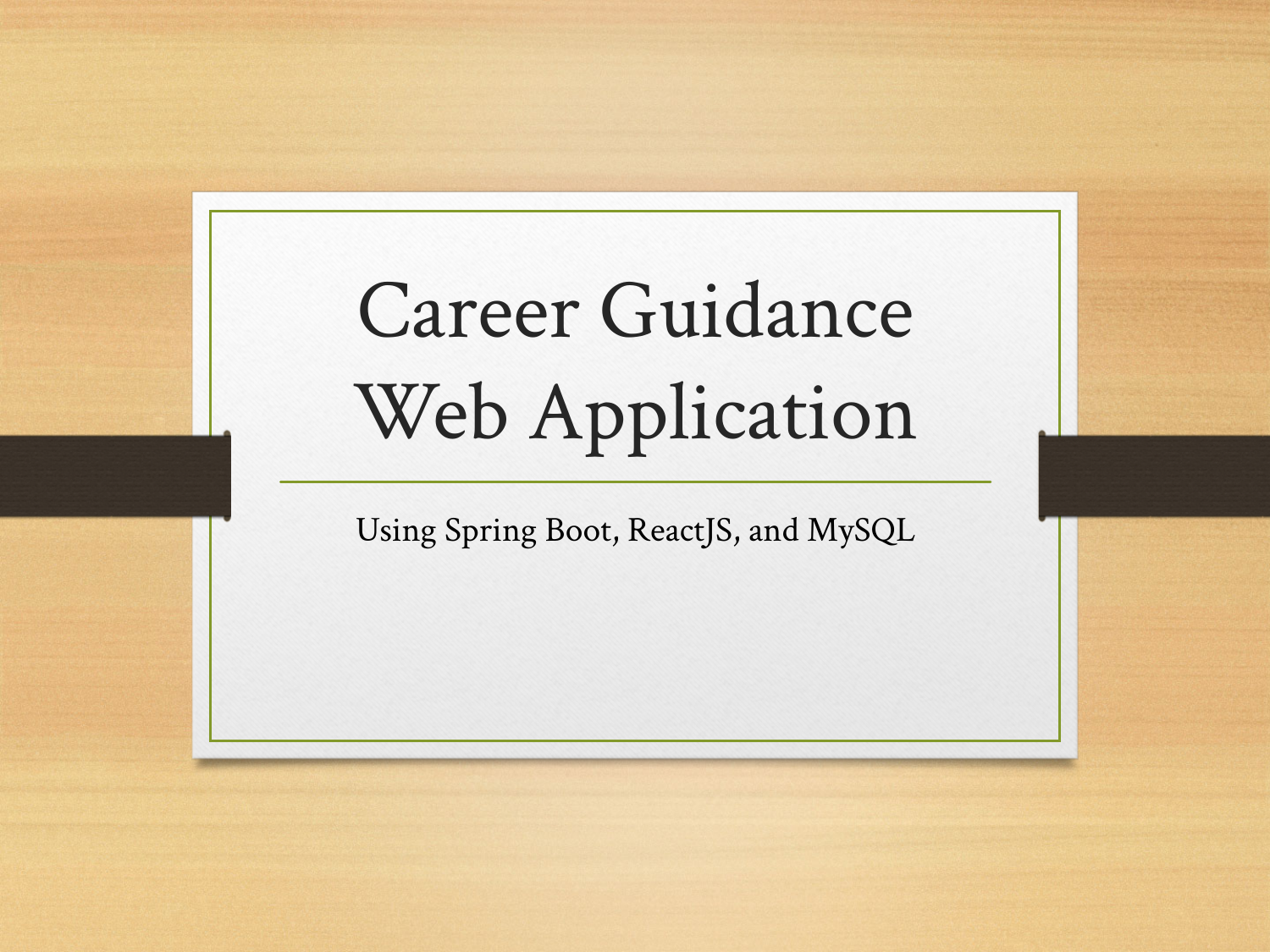

# Career Guidance Web Application
Using Spring Boot, ReactJS, and MySQL